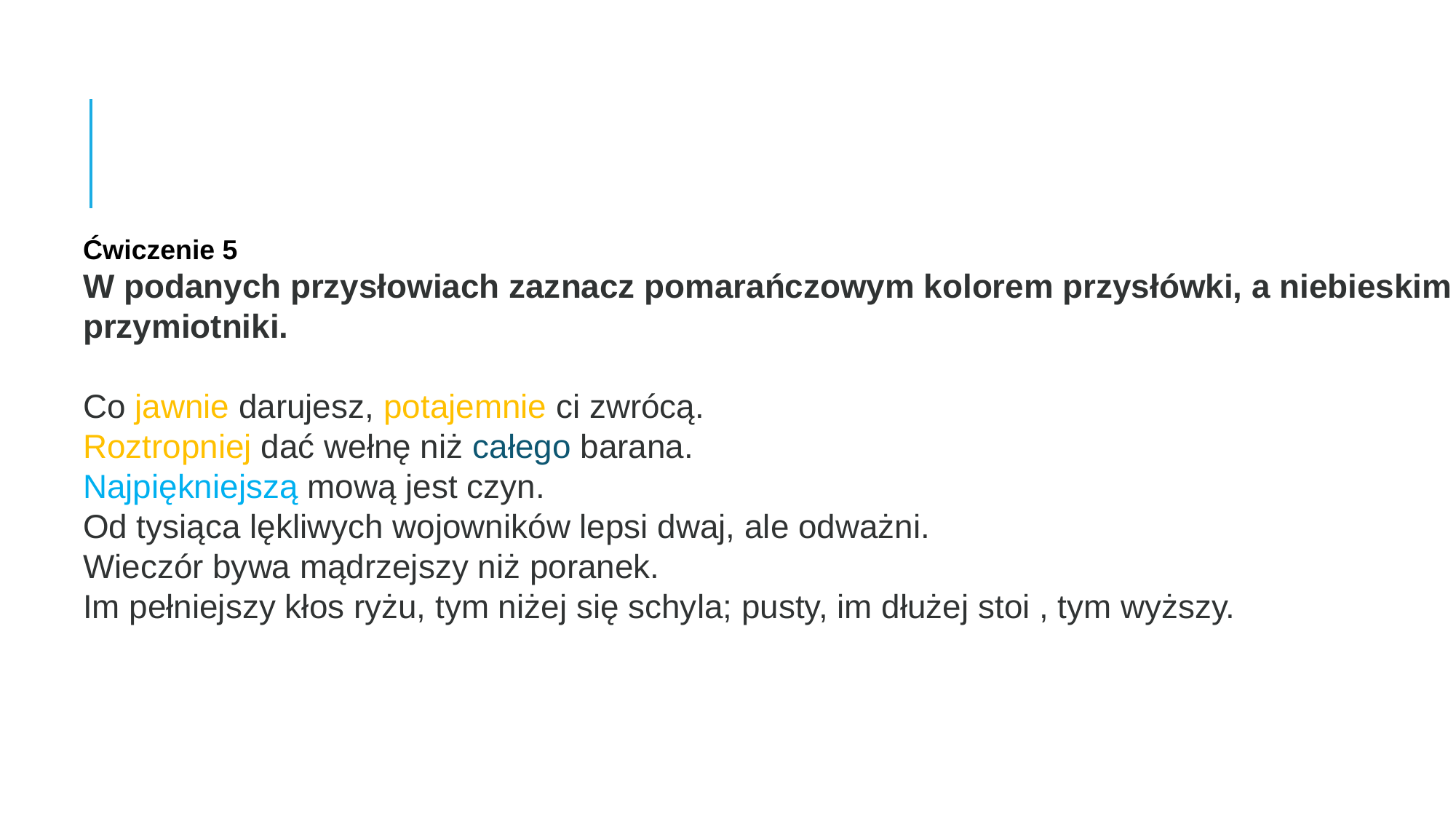

Ćwiczenie 5
W podanych przysłowiach zaznacz pomarańczowym kolorem przysłówki, a niebieskim przymiotniki.

Co jawnie darujesz, potajemnie ci zwrócą.
Roztropniej dać wełnę niż całego barana.
Najpiękniejszą mową jest czyn.
Od tysiąca lękliwych wojowników lepsi dwaj, ale odważni.
Wieczór bywa mądrzejszy niż poranek.
Im pełniejszy kłos ryżu, tym niżej się schyla; pusty, im dłużej stoi , tym wyższy.